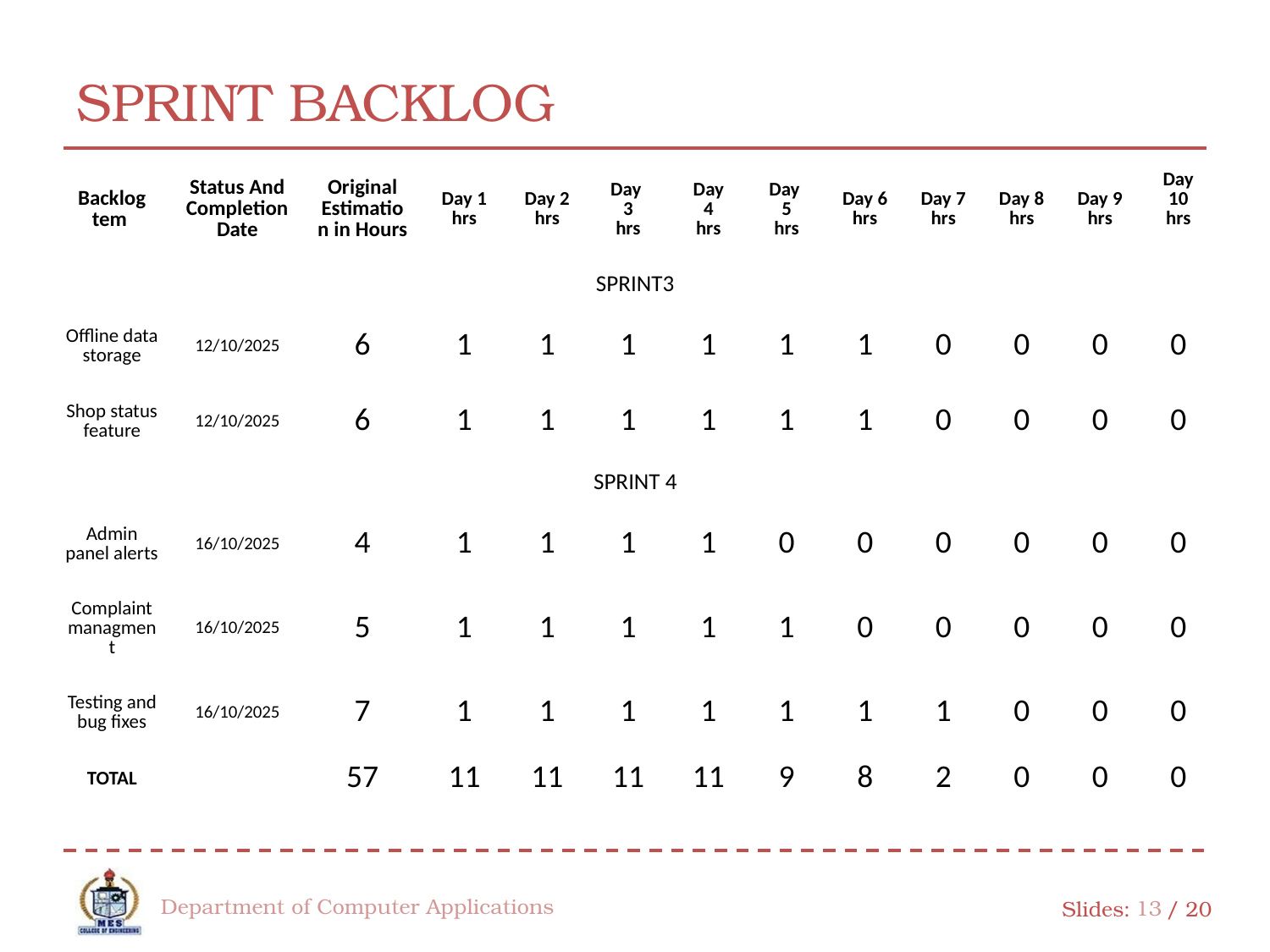

# SPRINT BACKLOG
| Backlog tem | Status And Completion Date | Original Estimation in Hours | Day 1 hrs | Day 2 hrs | Day 3 hrs | Day 4 hrs | Day 5 hrs | Day 6 hrs | Day 7 hrs | Day 8 hrs | Day 9 hrs | Day 10 hrs |
| --- | --- | --- | --- | --- | --- | --- | --- | --- | --- | --- | --- | --- |
| SPRINT3 |  |  |  |  |  |  |  |  |  |  |  |  |
| Offline data storage | 12/10/2025 | 6 | 1 | 1 | 1 | 1 | 1 | 1 | 0 | 0 | 0 | 0 |
| Shop status feature | 12/10/2025 | 6 | 1 | 1 | 1 | 1 | 1 | 1 | 0 | 0 | 0 | 0 |
| SPRINT 4 |  |  |  |  |  |  |  |  |  |  |  |  |
| Admin panel alerts | 16/10/2025 | 4 | 1 | 1 | 1 | 1 | 0 | 0 | 0 | 0 | 0 | 0 |
| Complaint managment | 16/10/2025 | 5 | 1 | 1 | 1 | 1 | 1 | 0 | 0 | 0 | 0 | 0 |
| Testing and bug fixes | 16/10/2025 | 7 | 1 | 1 | 1 | 1 | 1 | 1 | 1 | 0 | 0 | 0 |
| TOTAL |  | 57 | 11 | 11 | 11 | 11 | 9 | 8 | 2 | 0 | 0 | 0 |
Department of Computer Applications
13